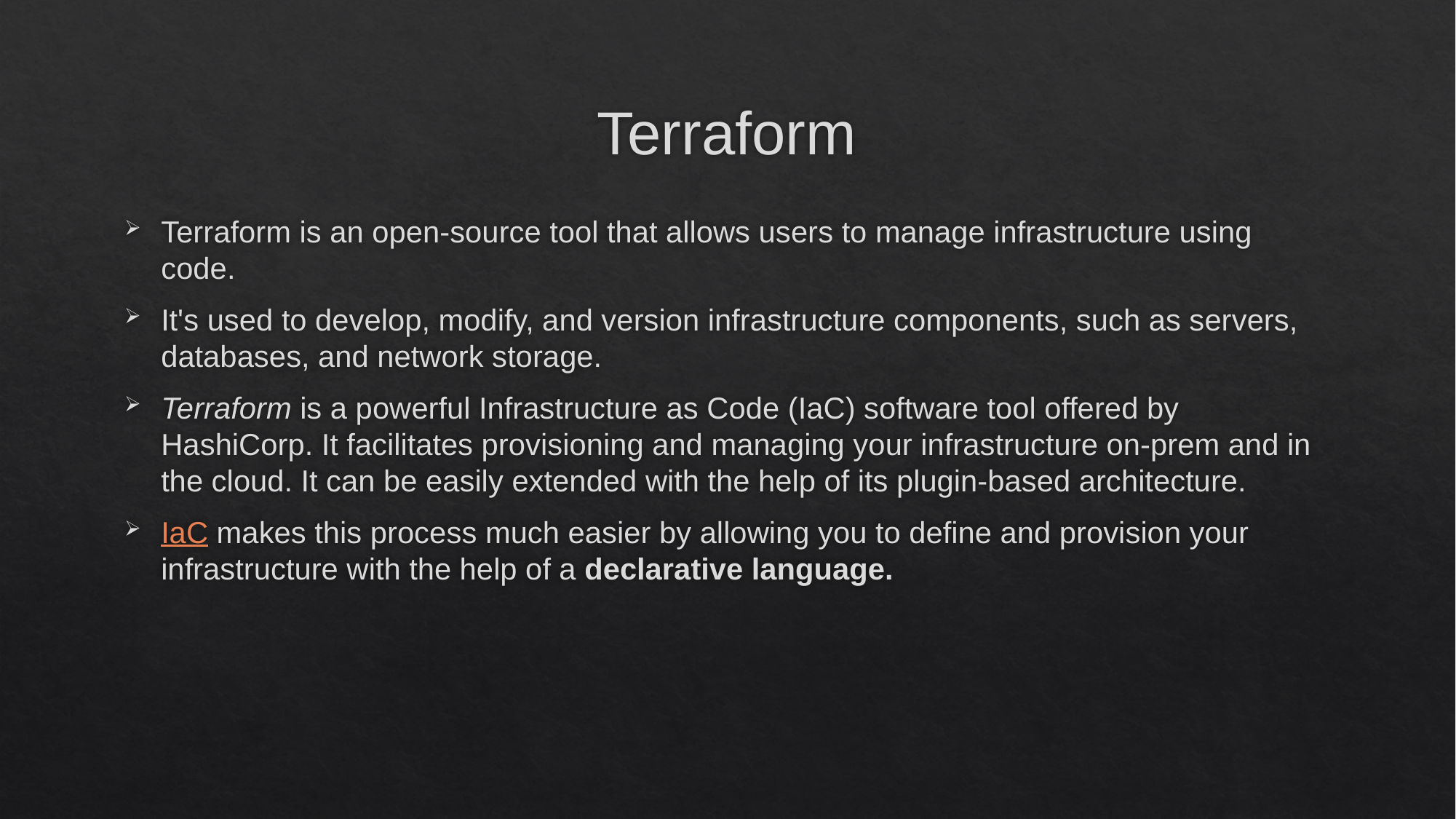

# Terraform
Terraform is an open-source tool that allows users to manage infrastructure using code.
It's used to develop, modify, and version infrastructure components, such as servers, databases, and network storage.
Terraform is a powerful Infrastructure as Code (IaC) software tool offered by HashiCorp. It facilitates provisioning and managing your infrastructure on-prem and in the cloud. It can be easily extended with the help of its plugin-based architecture.
IaC makes this process much easier by allowing you to define and provision your infrastructure with the help of a declarative language.